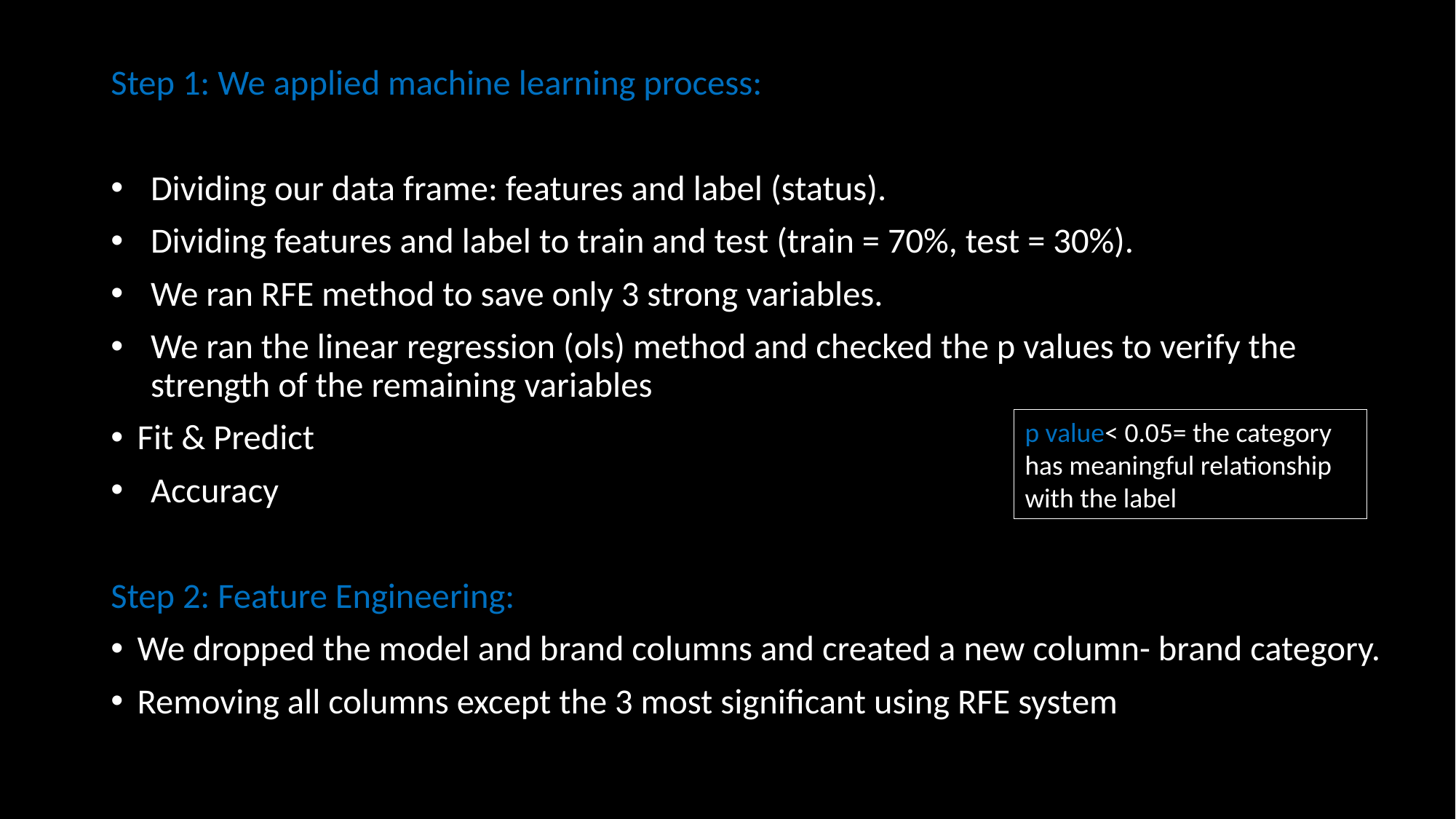

Step 1: We applied machine learning process:

Dividing our data frame: features and label (status).
Dividing features and label to train and test (train = 70%, test = 30%).
We ran RFE method to save only 3 strong variables.
We ran the linear regression (ols) method and checked the p values to verify the strength of the remaining variables
Fit & Predict
Accuracy

Step 2: Feature Engineering:
We dropped the model and brand columns and created a new column- brand category.
Removing all columns except the 3 most significant using RFE system
p value< 0.05= the category has meaningful relationship with the label